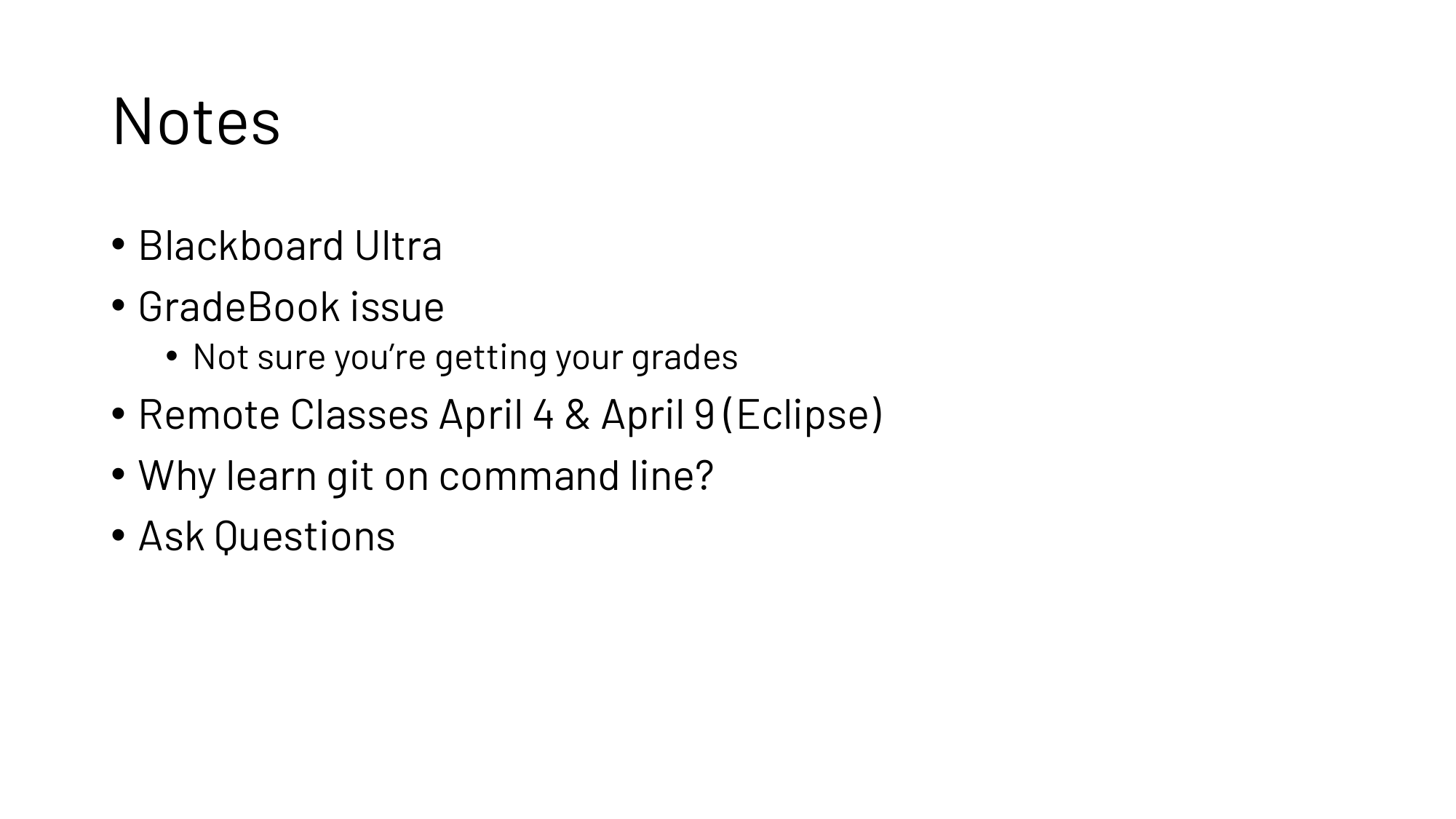

# Notes
Blackboard Ultra
GradeBook issue
Not sure you’re getting your grades
Remote Classes April 4 & April 9 (Eclipse)
Why learn git on command line?
Ask Questions